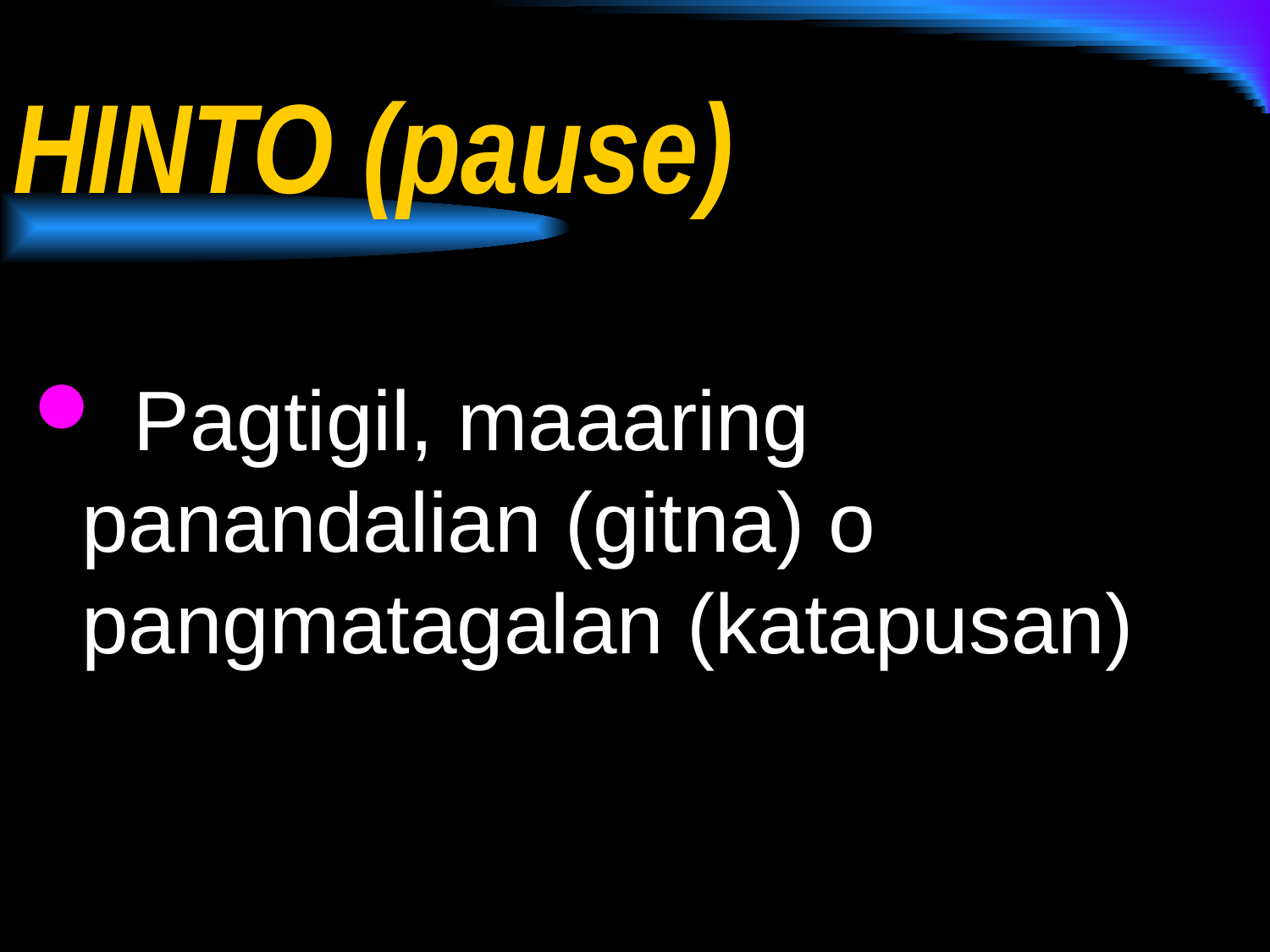

# HINTO (pause)
 Pagtigil, maaaring panandalian (gitna) o pangmatagalan (katapusan)